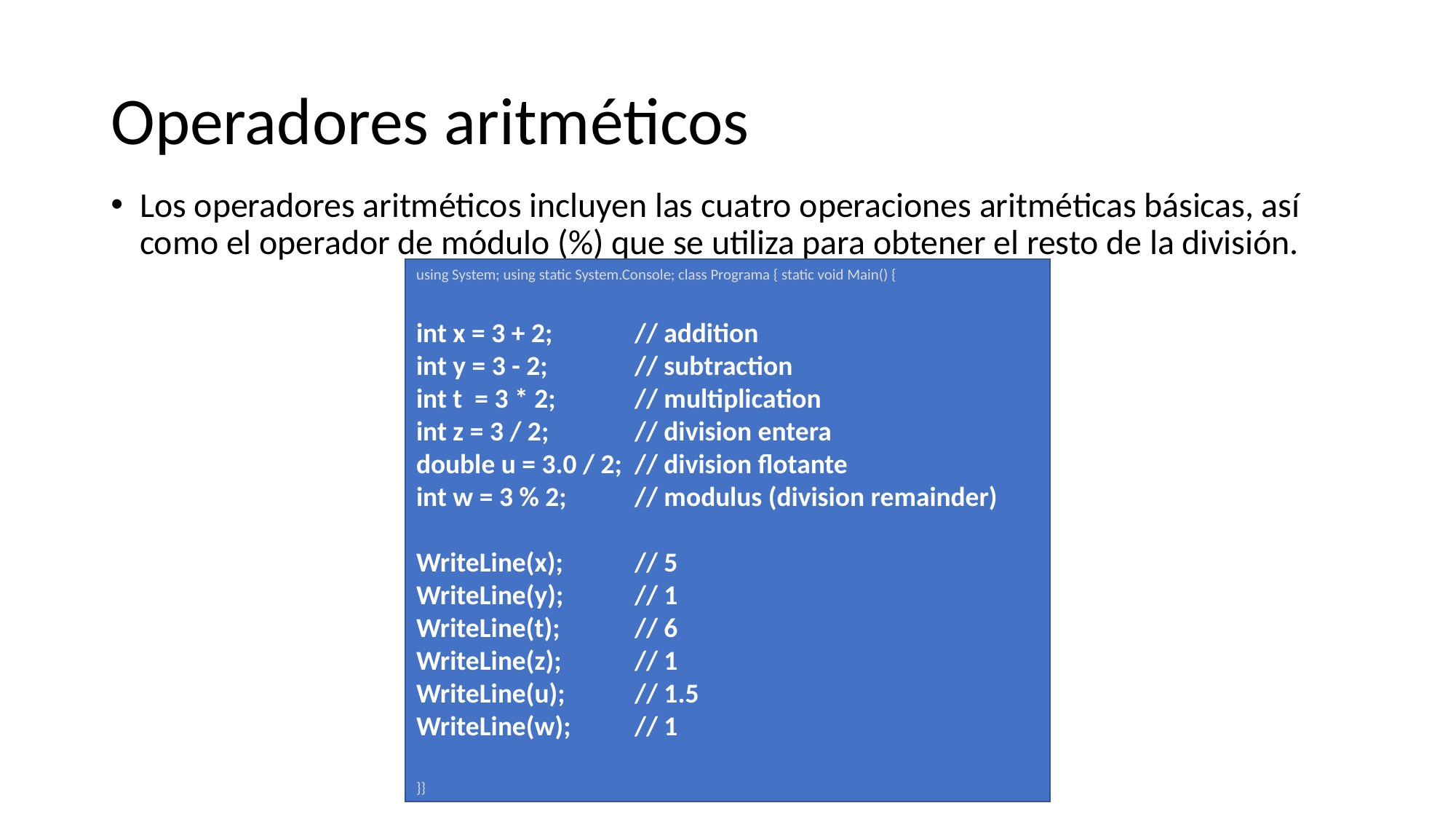

# Operadores aritméticos
Los operadores aritméticos incluyen las cuatro operaciones aritméticas básicas, así como el operador de módulo (%) que se utiliza para obtener el resto de la división.
using System; using static System.Console; class Programa { static void Main() {

int x = 3 + 2; 	// addition
int y = 3 - 2;  	// subtraction
int t  = 3 * 2;  	// multiplication
int z = 3 / 2; 	// division entera
double u = 3.0 / 2;	// division flotante
int w = 3 % 2; 	// modulus (division remainder)
WriteLine(x);    	// 5
WriteLine(y);    	// 1
WriteLine(t);    	// 6
WriteLine(z);    	// 1
WriteLine(u);    	// 1.5
WriteLine(w);    	// 1

}}